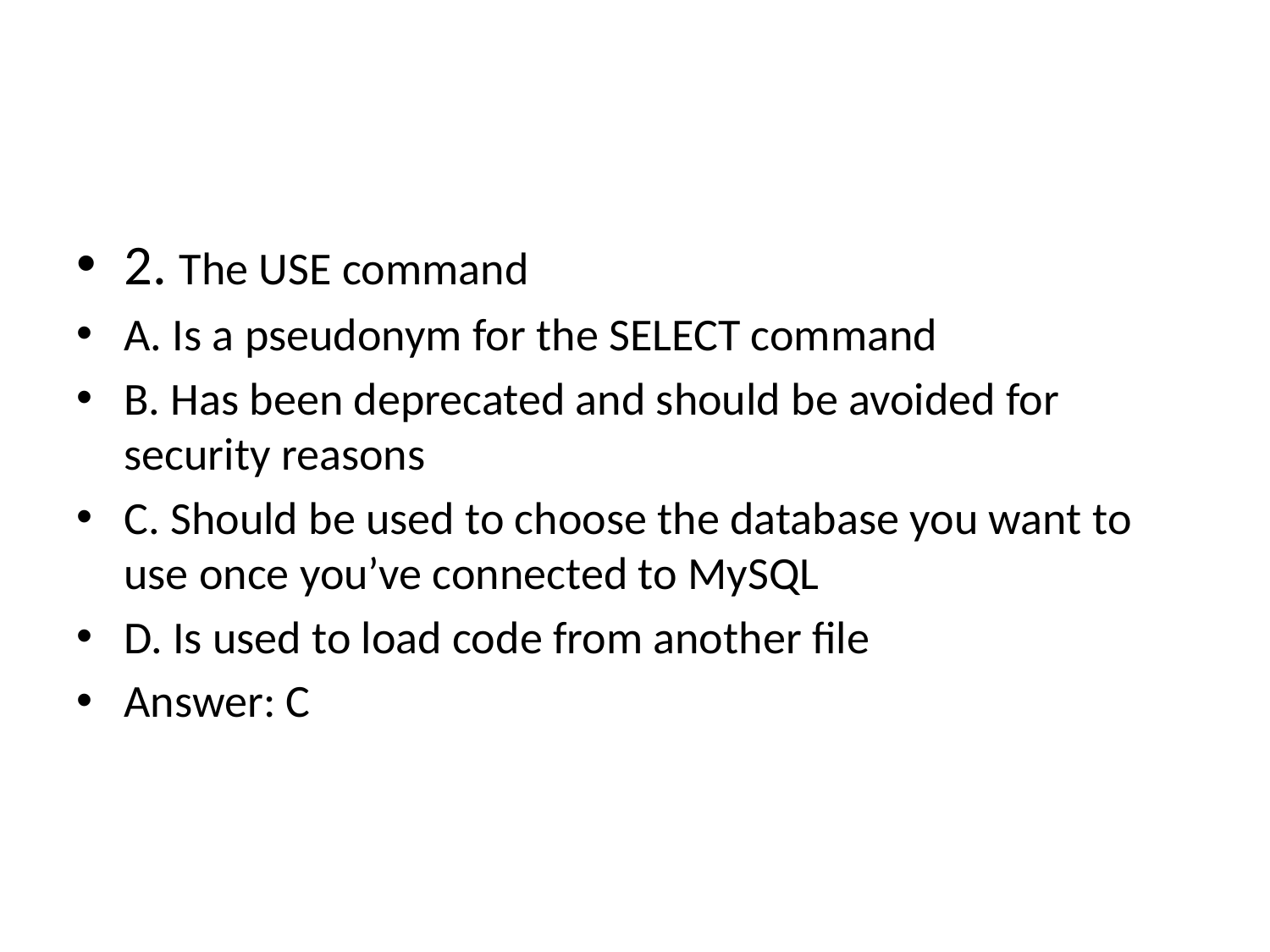

#
2. The USE command
A. Is a pseudonym for the SELECT command
B. Has been deprecated and should be avoided for security reasons
C. Should be used to choose the database you want to use once you’ve connected to MySQL
D. Is used to load code from another file
Answer: C